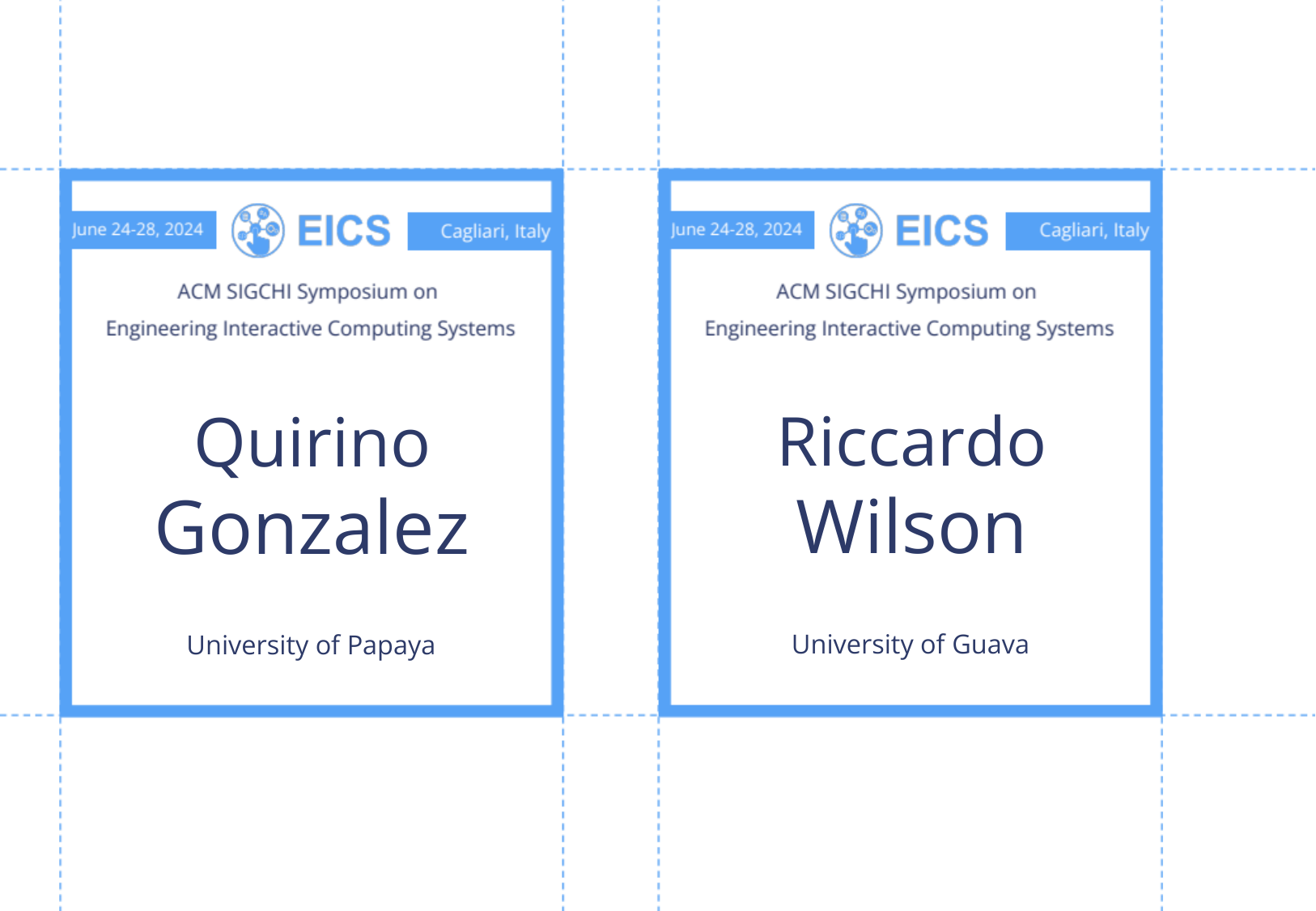

Riccardo
Wilson
Quirino
Gonzalez
University of Guava
University of Papaya